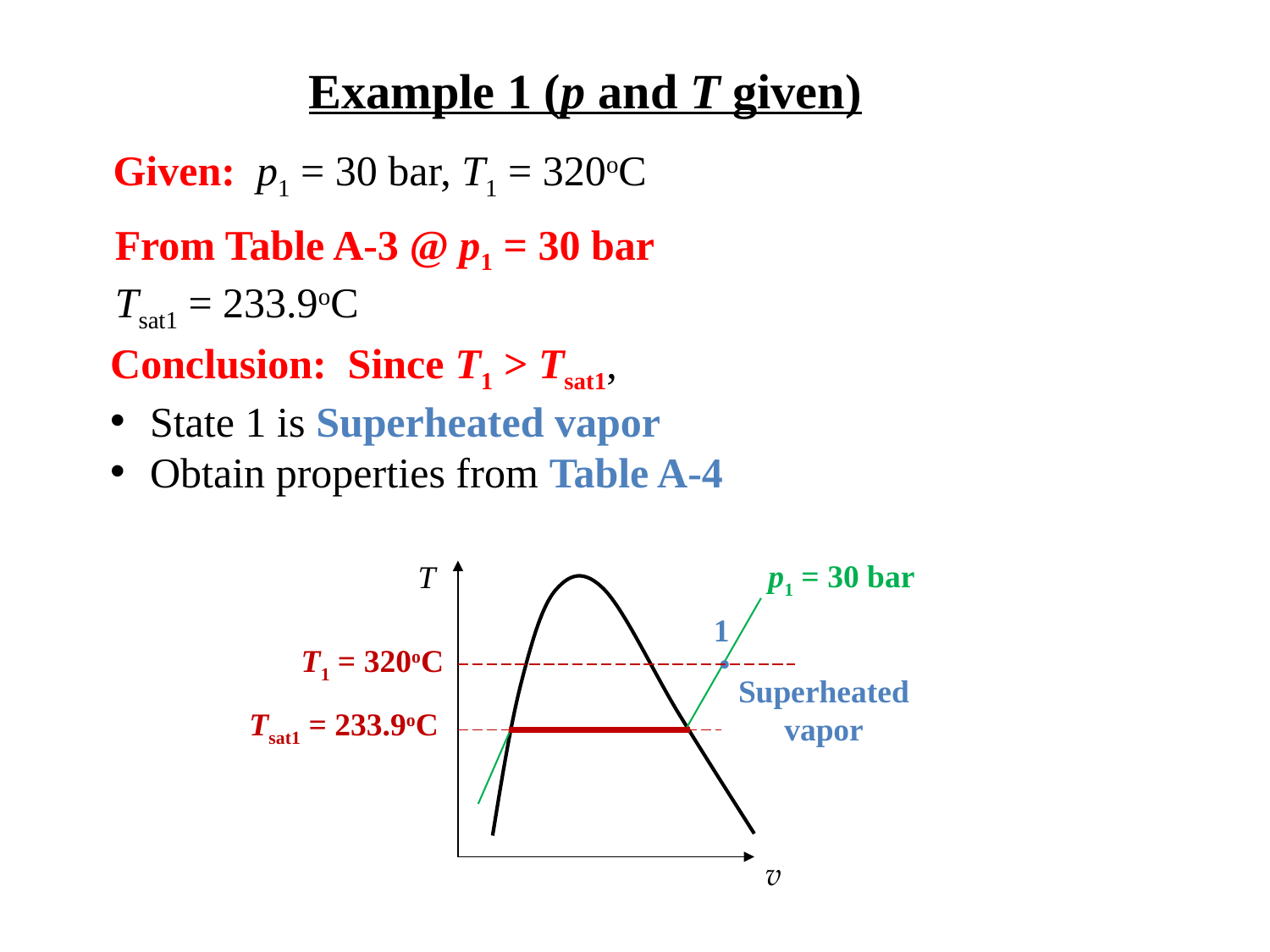

Example 1 (p and T given)
Given:  p1 = 30 bar, T1 = 320oC

From Table A-3 @ p1 = 30 bar
Tsat1 = 233.9oC
Conclusion:  Since T1 > Tsat1,
State 1 is Superheated vapor
Obtain properties from Table A-4
p1 = 30 bar
T

1
T1 = 320oC
•
Superheated
vapor
Tsat1 = 233.9oC

v